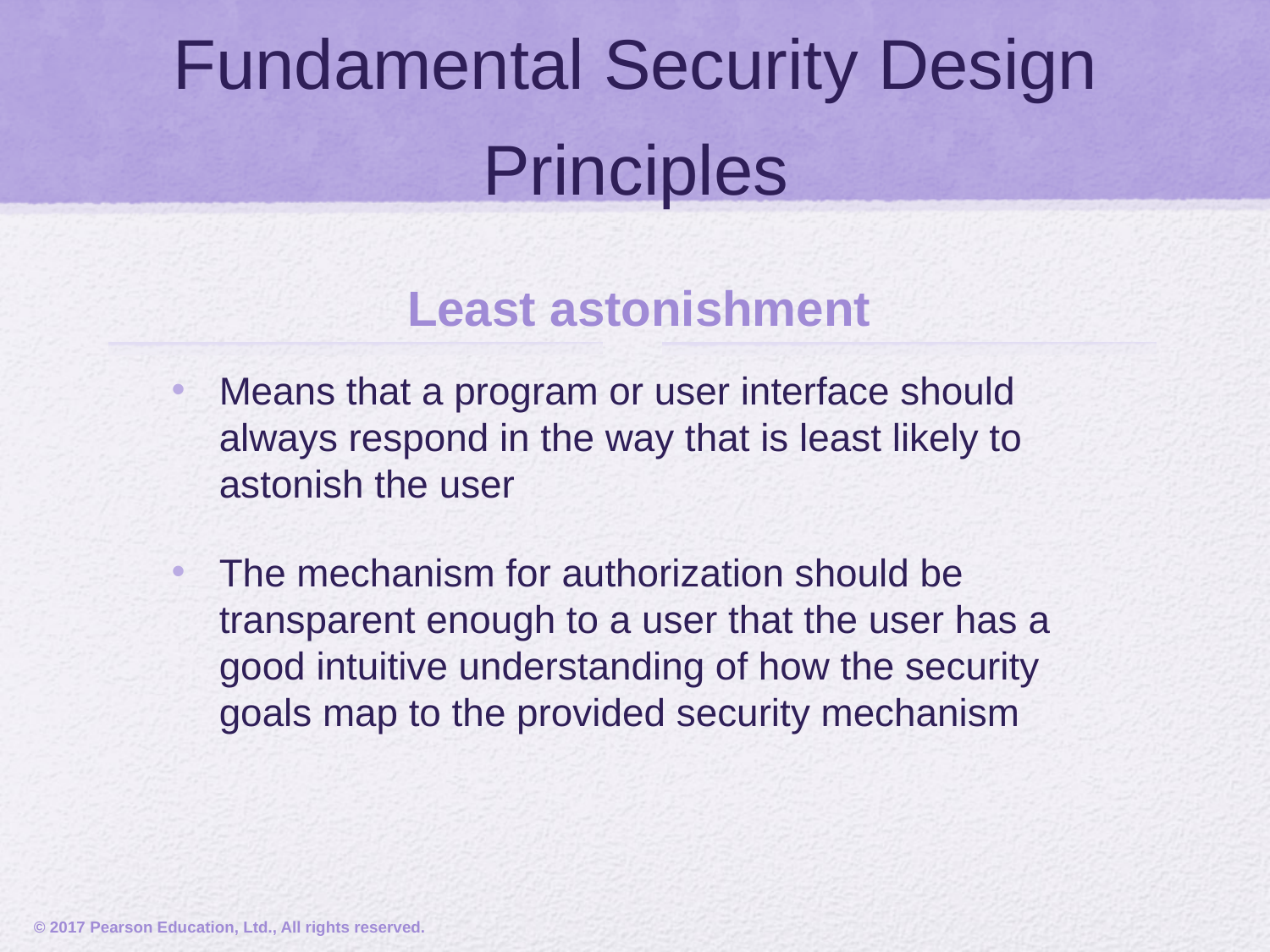

# Fundamental Security Design Principles
Least astonishment
Means that a program or user interface should always respond in the way that is least likely to astonish the user
The mechanism for authorization should be transparent enough to a user that the user has a good intuitive understanding of how the security goals map to the provided security mechanism
© 2017 Pearson Education, Ltd., All rights reserved.